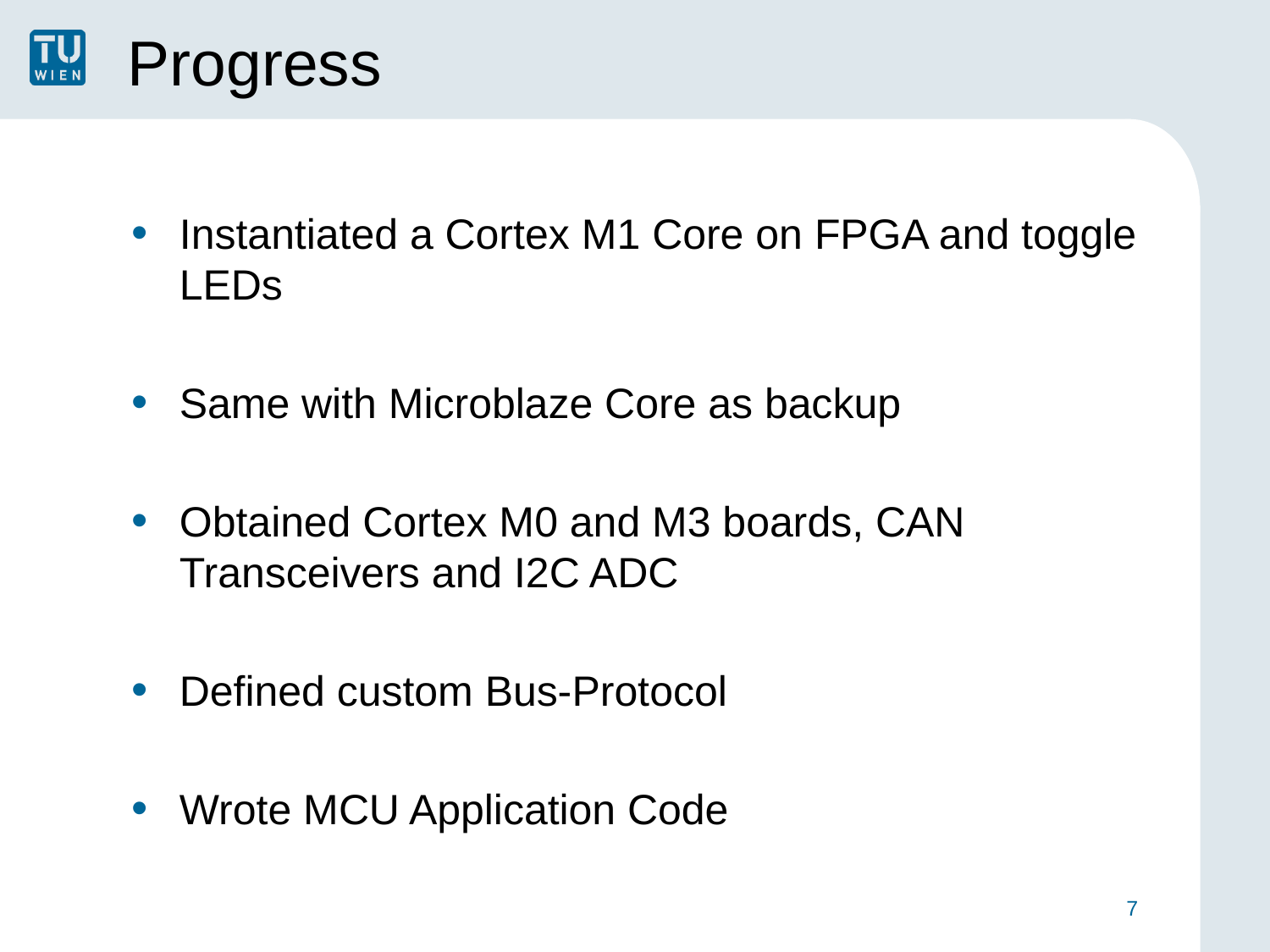

# Progress

Instantiated a Cortex M1 Core on FPGA and toggle LEDs

Same with Microblaze Core as backup

Obtained Cortex M0 and M3 boards, CAN Transceivers and I2C ADC

Defined custom Bus-Protocol

Wrote MCU Application Code

7